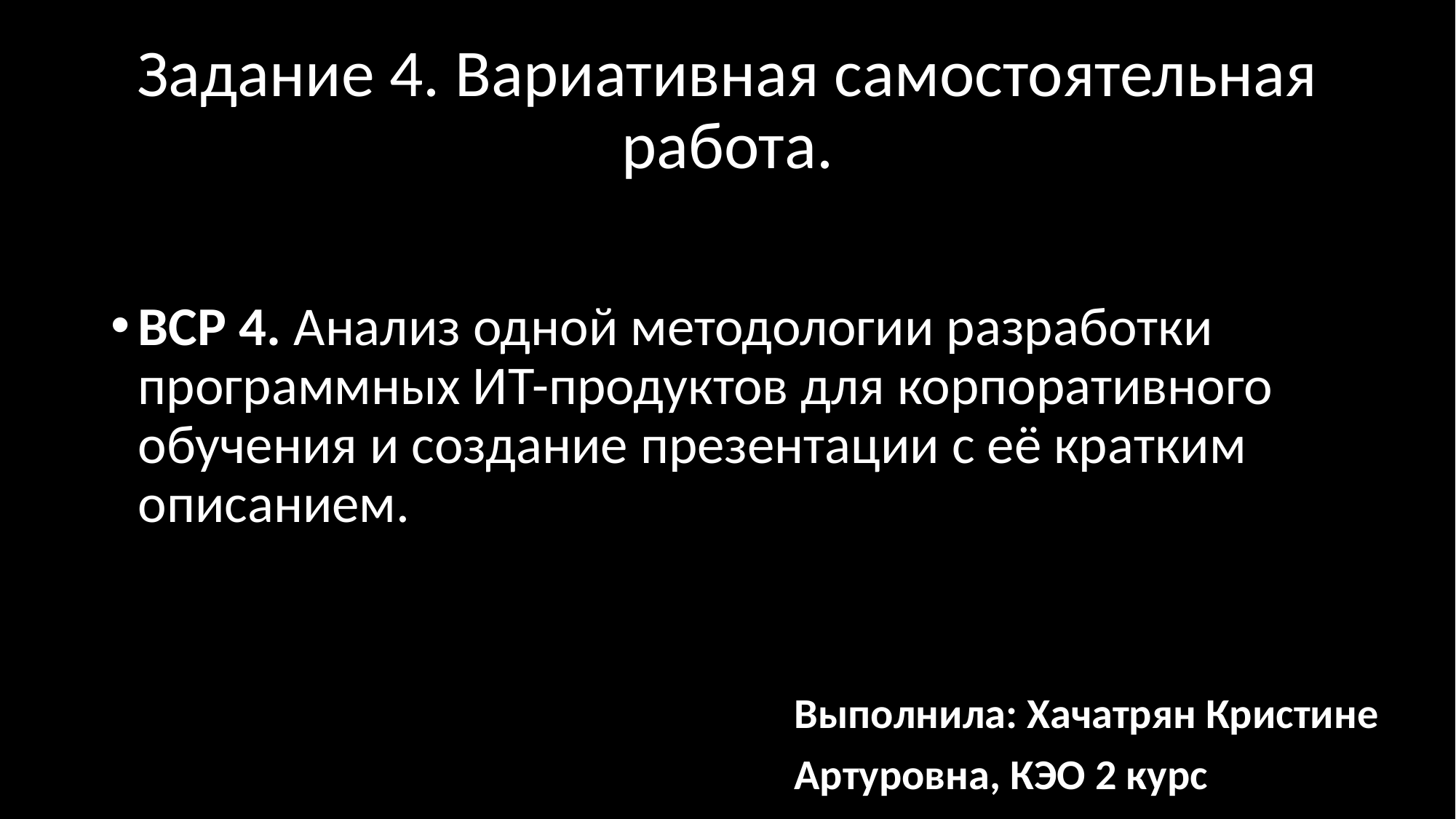

# Задание 4. Вариативная самостоятельная работа.
ВСР 4. Анализ одной методологии разработки программных ИТ-продуктов для корпоративного обучения и создание презентации с её кратким описанием.
Выполнила: Хачатрян Кристине
Артуровна, КЭО 2 курс